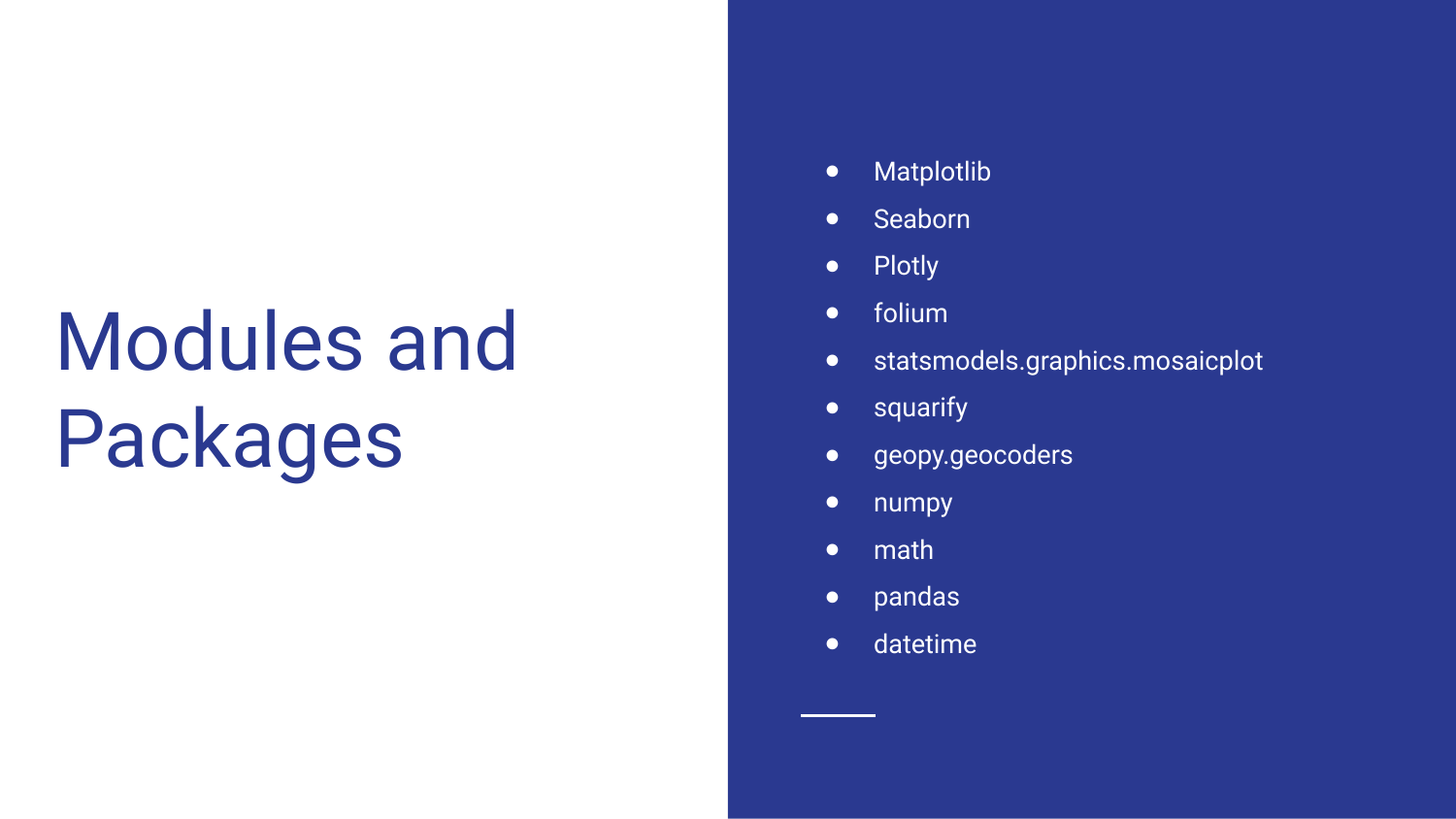

Matplotlib
Seaborn
Plotly
folium
statsmodels.graphics.mosaicplot
squarify
geopy.geocoders
numpy
math
pandas
datetime

# Modules and Packages